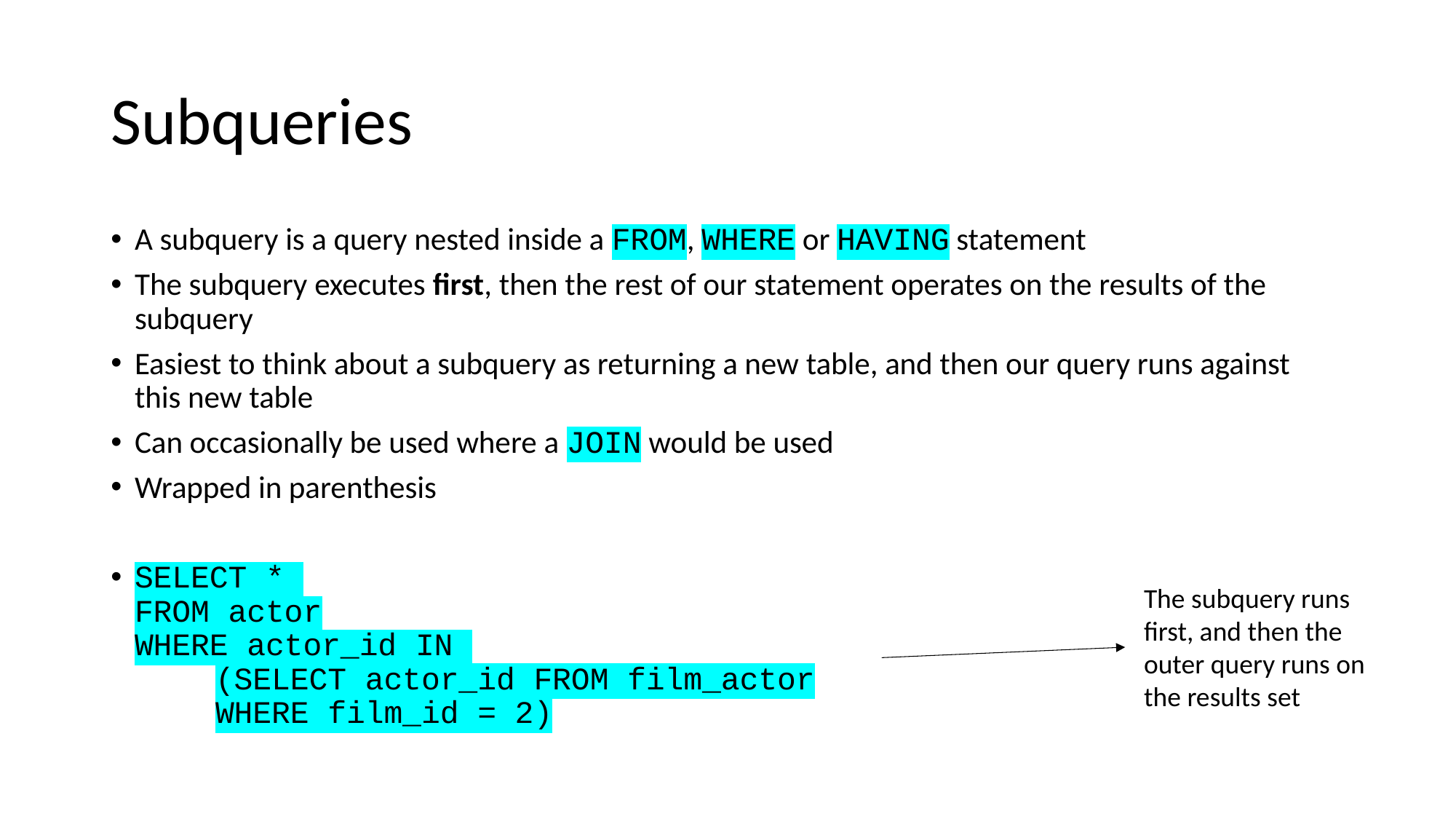

# Subqueries
A subquery is a query nested inside a FROM, WHERE or HAVING statement
The subquery executes first, then the rest of our statement operates on the results of the subquery
Easiest to think about a subquery as returning a new table, and then our query runs against this new table
Can occasionally be used where a JOIN would be used
Wrapped in parenthesis

SELECT *
FROM actor
WHERE actor_id IN
	(SELECT actor_id FROM film_actor
	WHERE film_id = 2)
The subquery runs first, and then the outer query runs on the results set